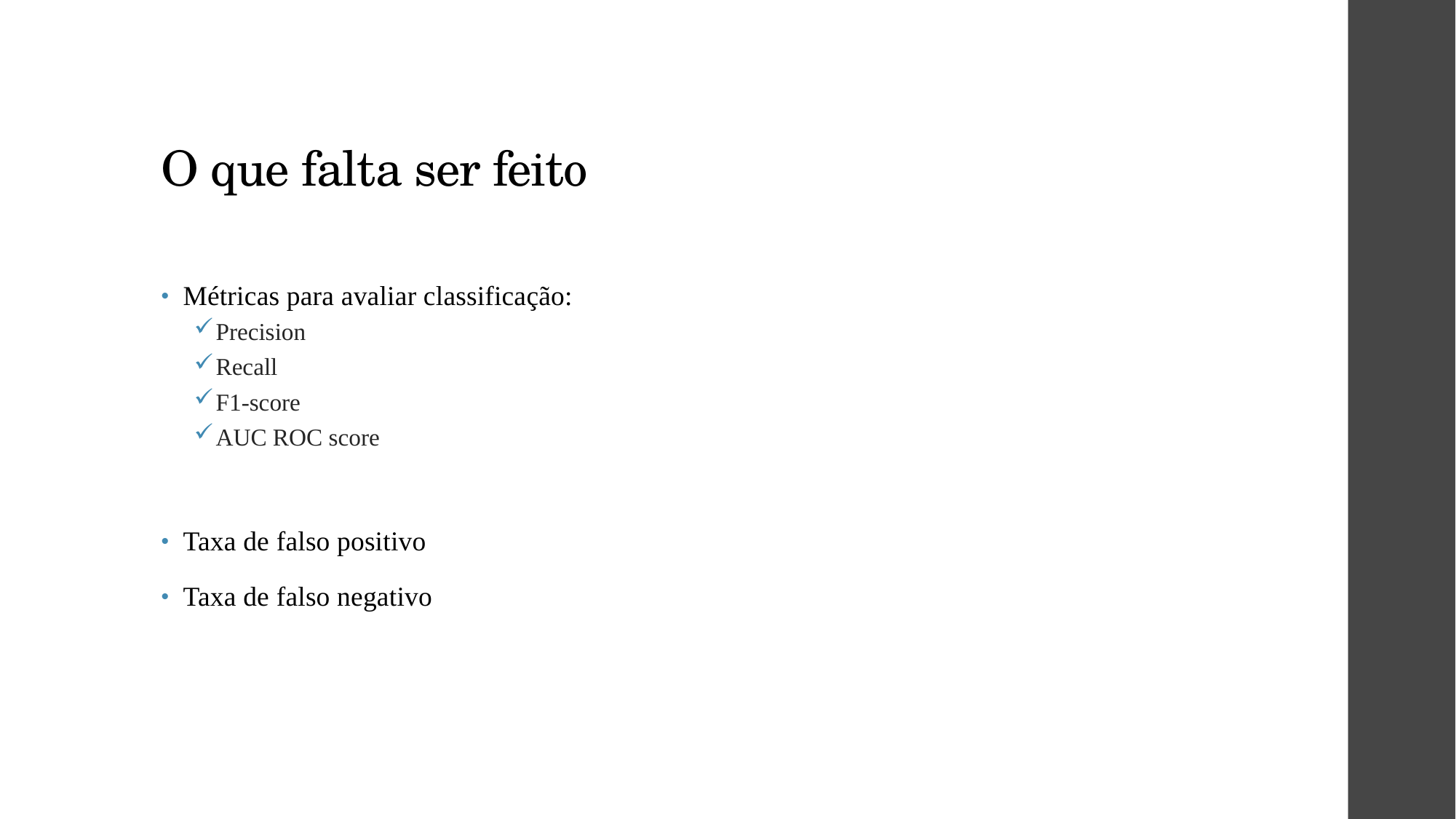

# O que falta ser feito

Métricas para avaliar classificação:
Precision
Recall
F1-score
AUC ROC score

Taxa de falso positivo
Taxa de falso negativo